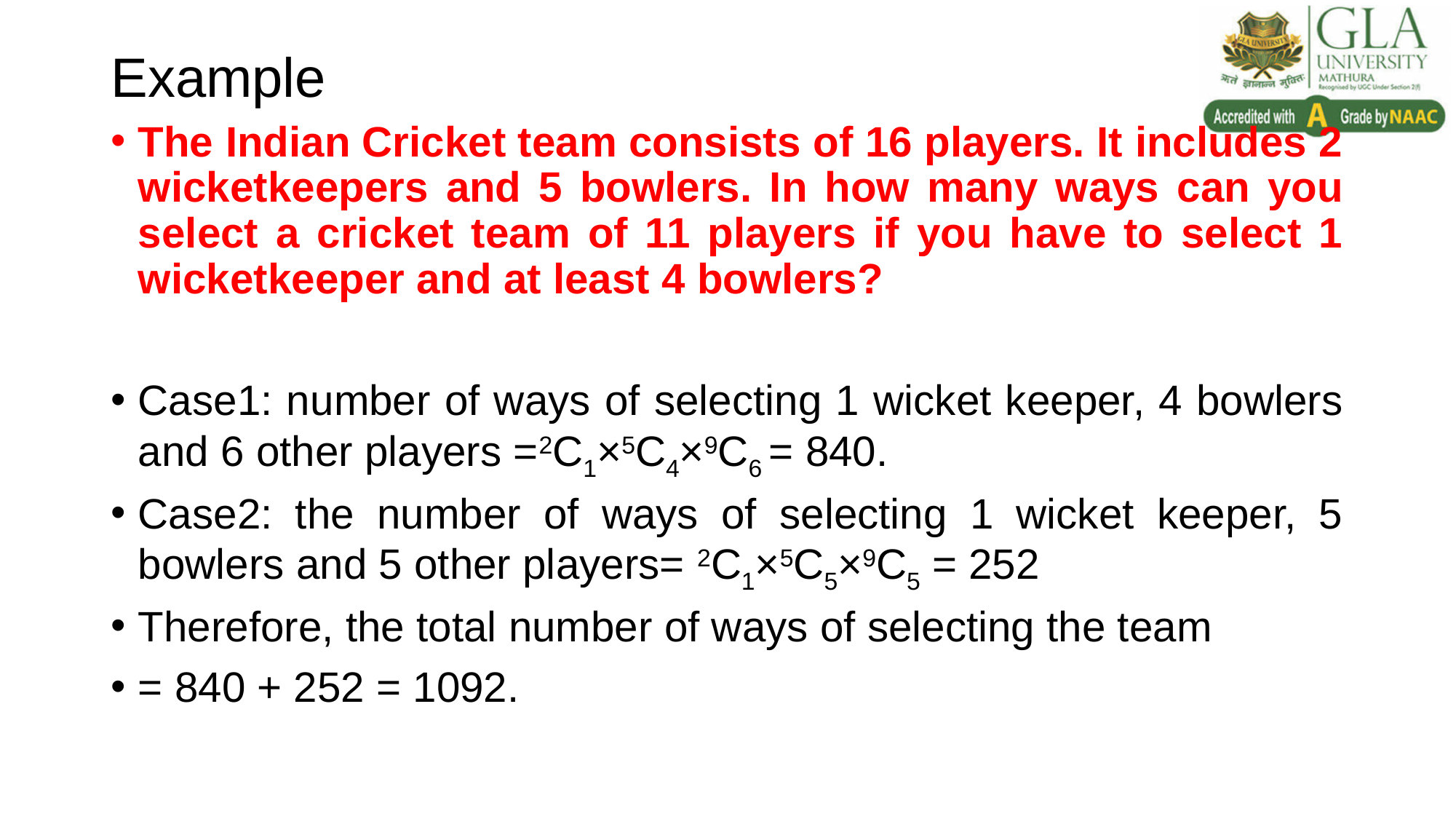

# Example
The Indian Cricket team consists of 16 players. It includes 2 wicketkeepers and 5 bowlers. In how many ways can you select a cricket team of 11 players if you have to select 1 wicketkeeper and at least 4 bowlers?

Case1: number of ways of selecting 1 wicket keeper, 4 bowlers and 6 other players =2C1×5C4×9C6 = 840.
Case2: the number of ways of selecting 1 wicket keeper, 5 bowlers and 5 other players= 2C1×5C5×9C5 = 252
Therefore, the total number of ways of selecting the team
= 840 + 252 = 1092.